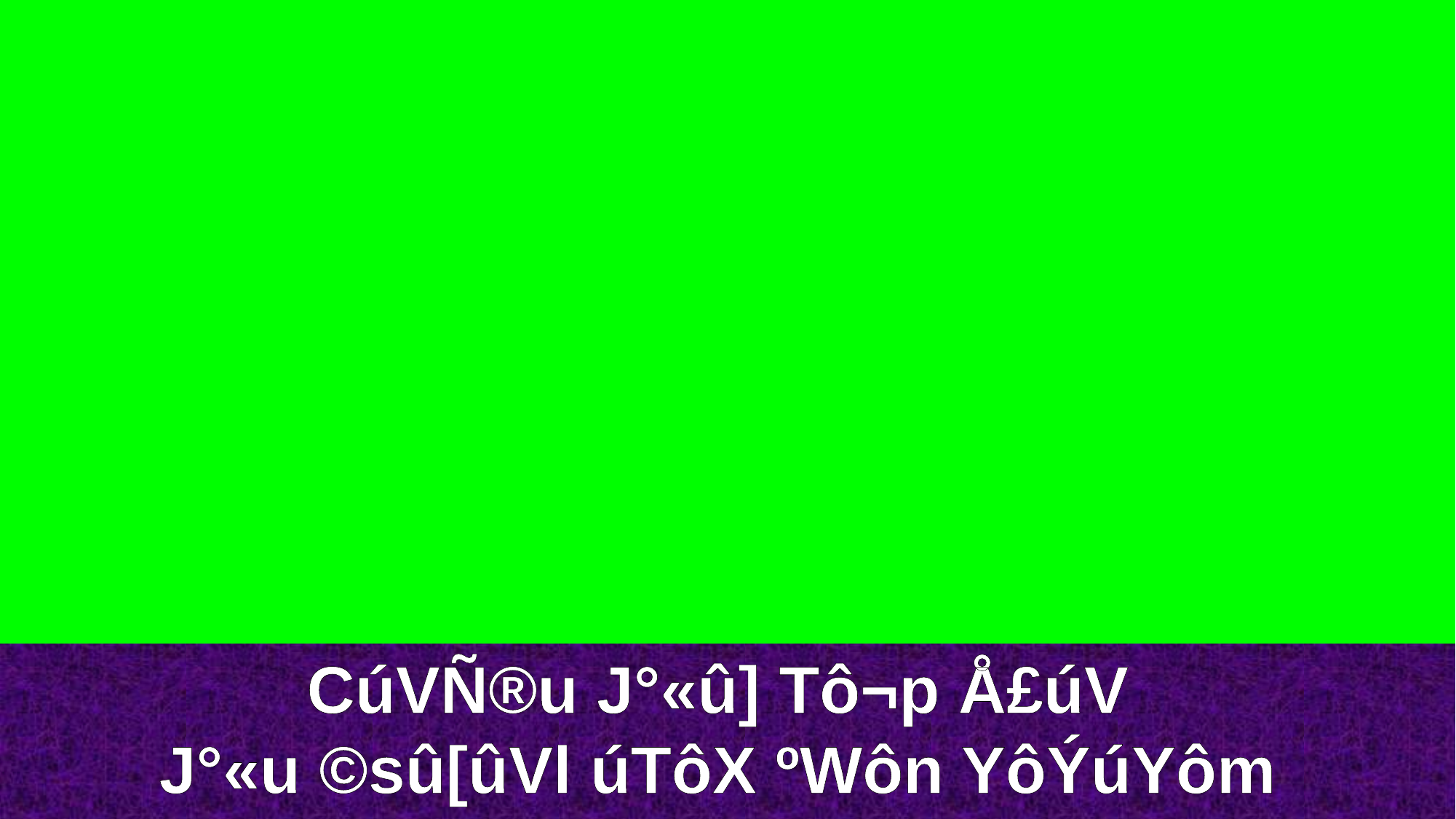

CúVÑ®u J°«û] Tô¬p Å£úV
J°«u ©sû[ûVl úTôX ºWôn YôÝúYôm